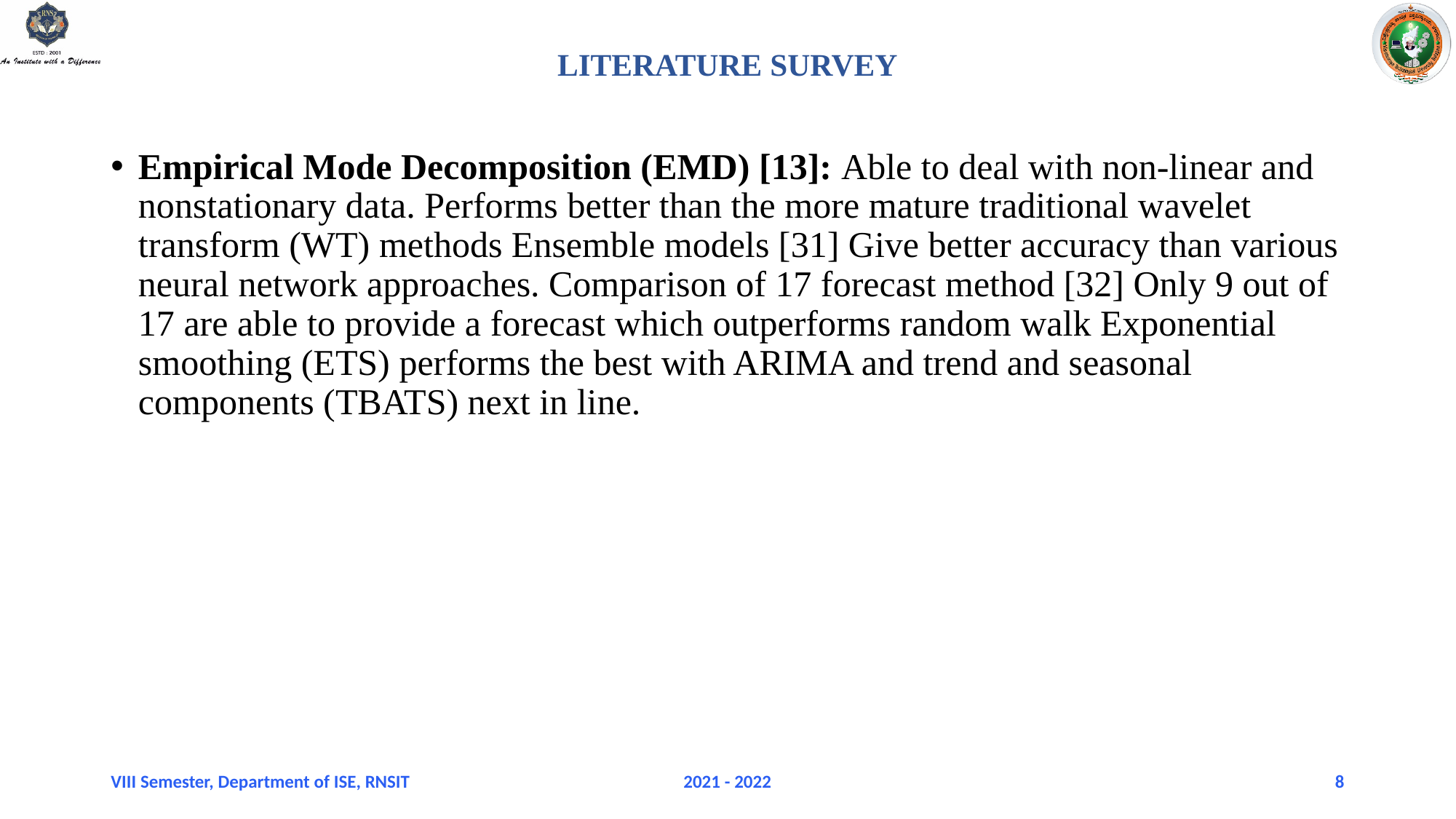

# LITERATURE SURVEY
Empirical Mode Decomposition (EMD) [13]: Able to deal with non-linear and nonstationary data. Performs better than the more mature traditional wavelet transform (WT) methods Ensemble models [31] Give better accuracy than various neural network approaches. Comparison of 17 forecast method [32] Only 9 out of 17 are able to provide a forecast which outperforms random walk Exponential smoothing (ETS) performs the best with ARIMA and trend and seasonal components (TBATS) next in line.

VIII Semester, Department of ISE, RNSIT
2021 - 2022
8